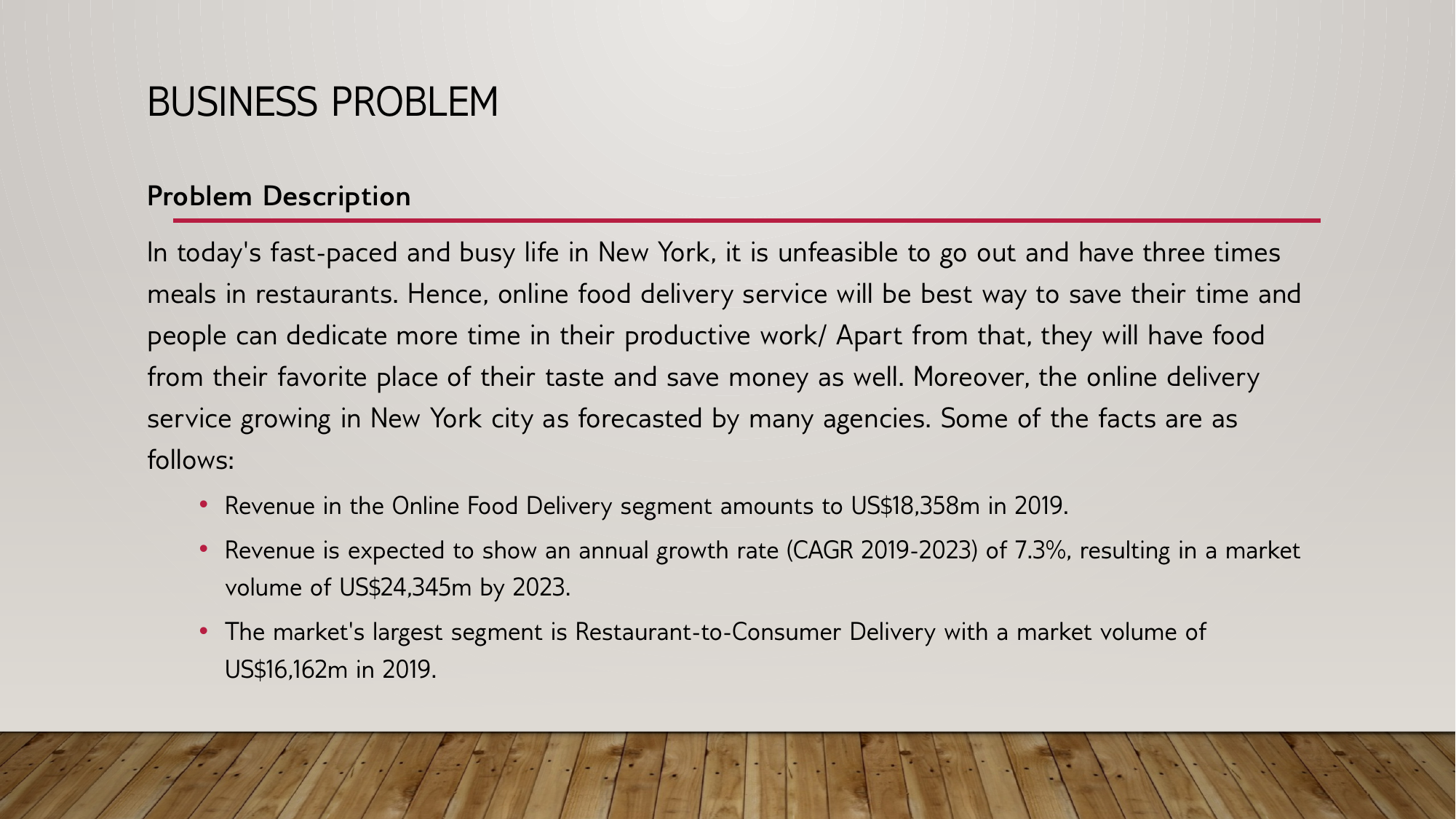

# Business problem
Problem Description
In today's fast-paced and busy life in New York, it is unfeasible to go out and have three times meals in restaurants. Hence, online food delivery service will be best way to save their time and people can dedicate more time in their productive work/ Apart from that, they will have food from their favorite place of their taste and save money as well. Moreover, the online delivery service growing in New York city as forecasted by many agencies. Some of the facts are as follows:
Revenue in the Online Food Delivery segment amounts to US$18,358m in 2019.
Revenue is expected to show an annual growth rate (CAGR 2019-2023) of 7.3%, resulting in a market volume of US$24,345m by 2023.
The market's largest segment is Restaurant-to-Consumer Delivery with a market volume of US$16,162m in 2019.